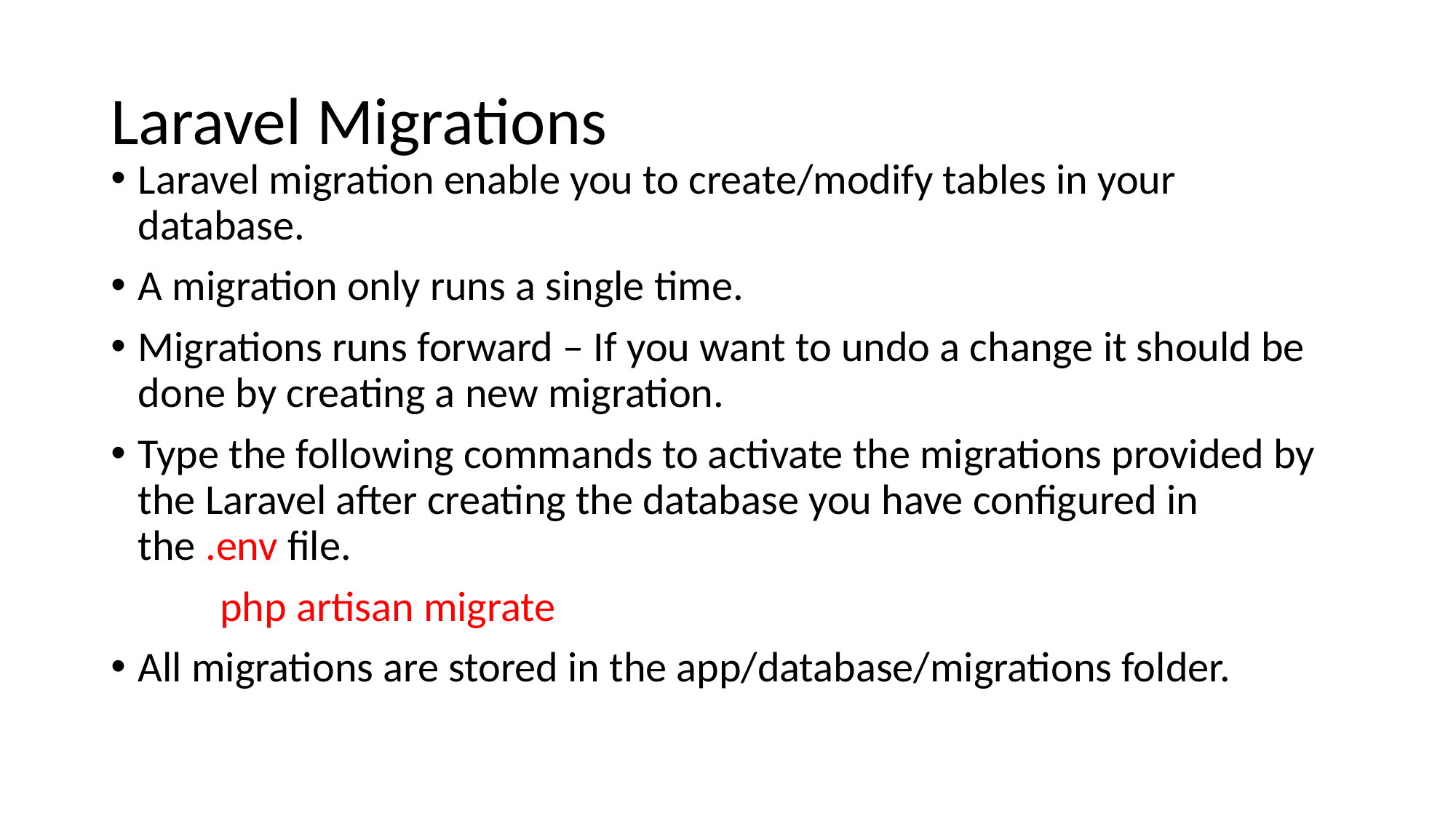

# Laravel Migrations
Laravel migration enable you to create/modify tables in your database.
A migration only runs a single time.
Migrations runs forward – If you want to undo a change it should be done by creating a new migration.
Type the following commands to activate the migrations provided by the Laravel after creating the database you have configured in the .env file.
	php artisan migrate
All migrations are stored in the app/database/migrations folder.